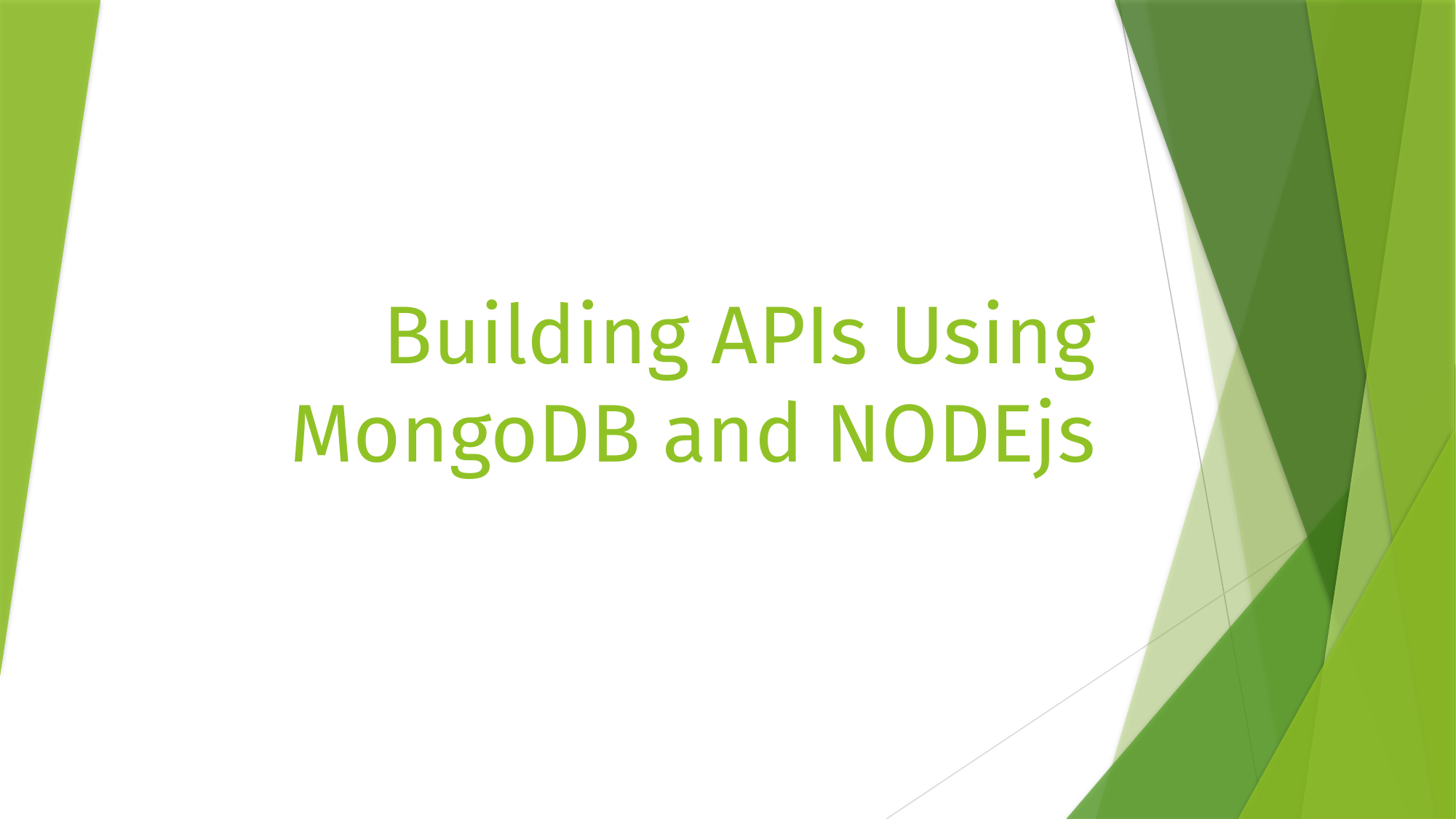

# Building APIs Using MongoDB and NODEjs